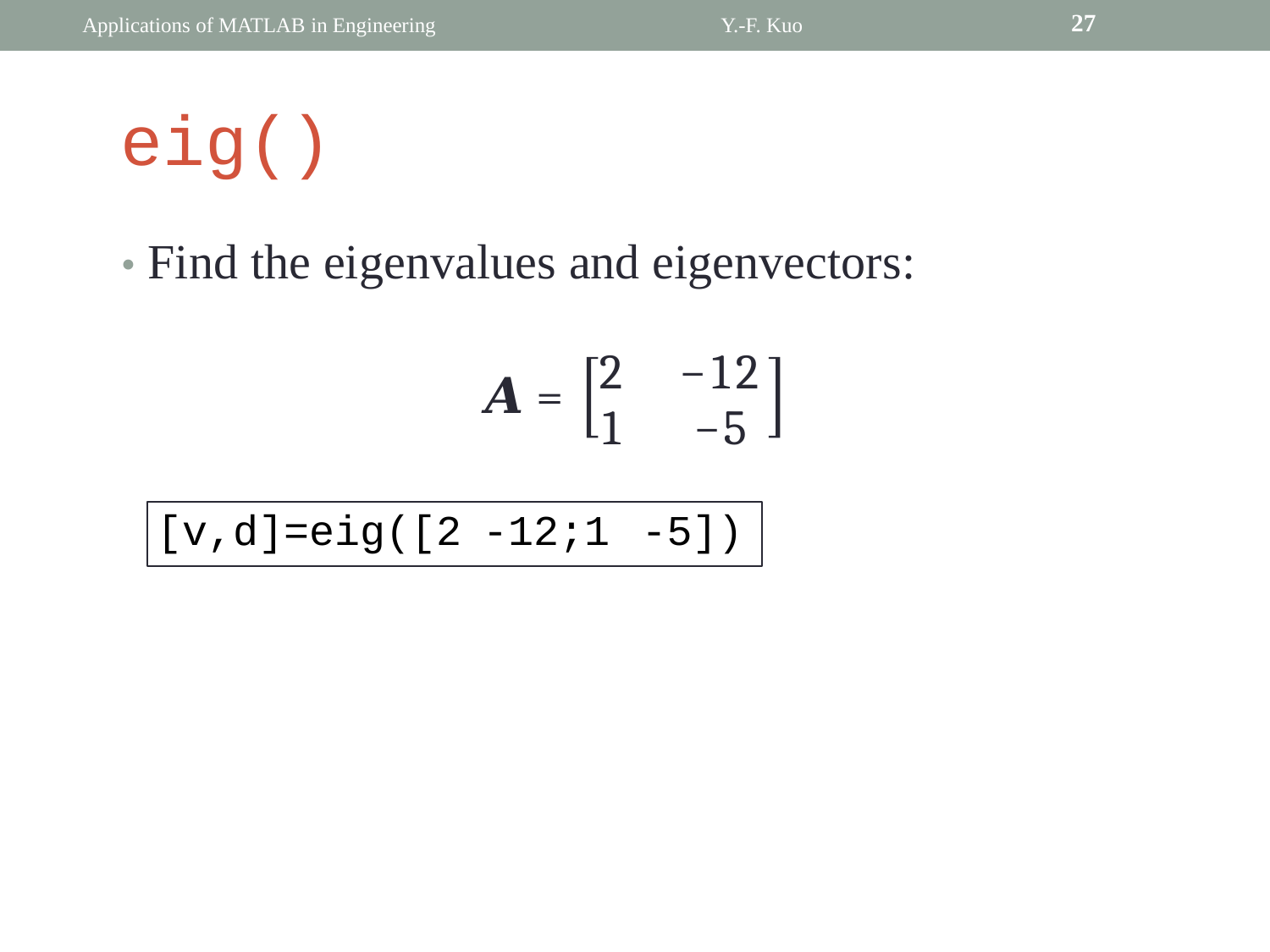

27
Applications of MATLAB in Engineering
Y.-F. Kuo

eig()

• Find the eigenvalues and eigenvectors:
2
1
−12
	−5

𝑨 =

[v,d]=eig([2  -12;1   -5])